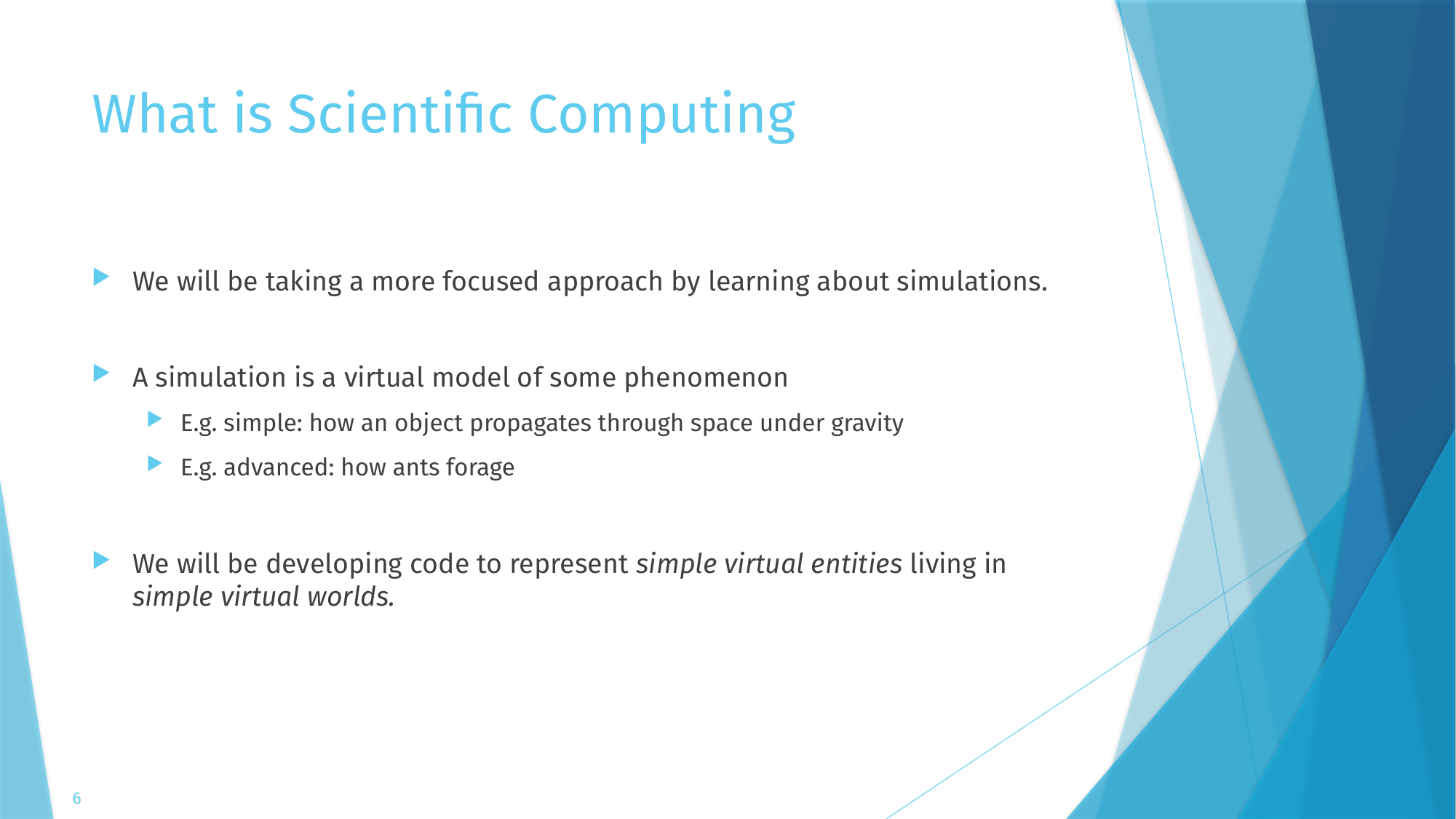

# What is Scientific Computing
We will be taking a more focused approach by learning about simulations.

A simulation is a virtual model of some phenomenon
E.g. simple: how an object propagates through space under gravity
E.g. advanced: how ants forage

We will be developing code to represent simple virtual entities living in simple virtual worlds.
6